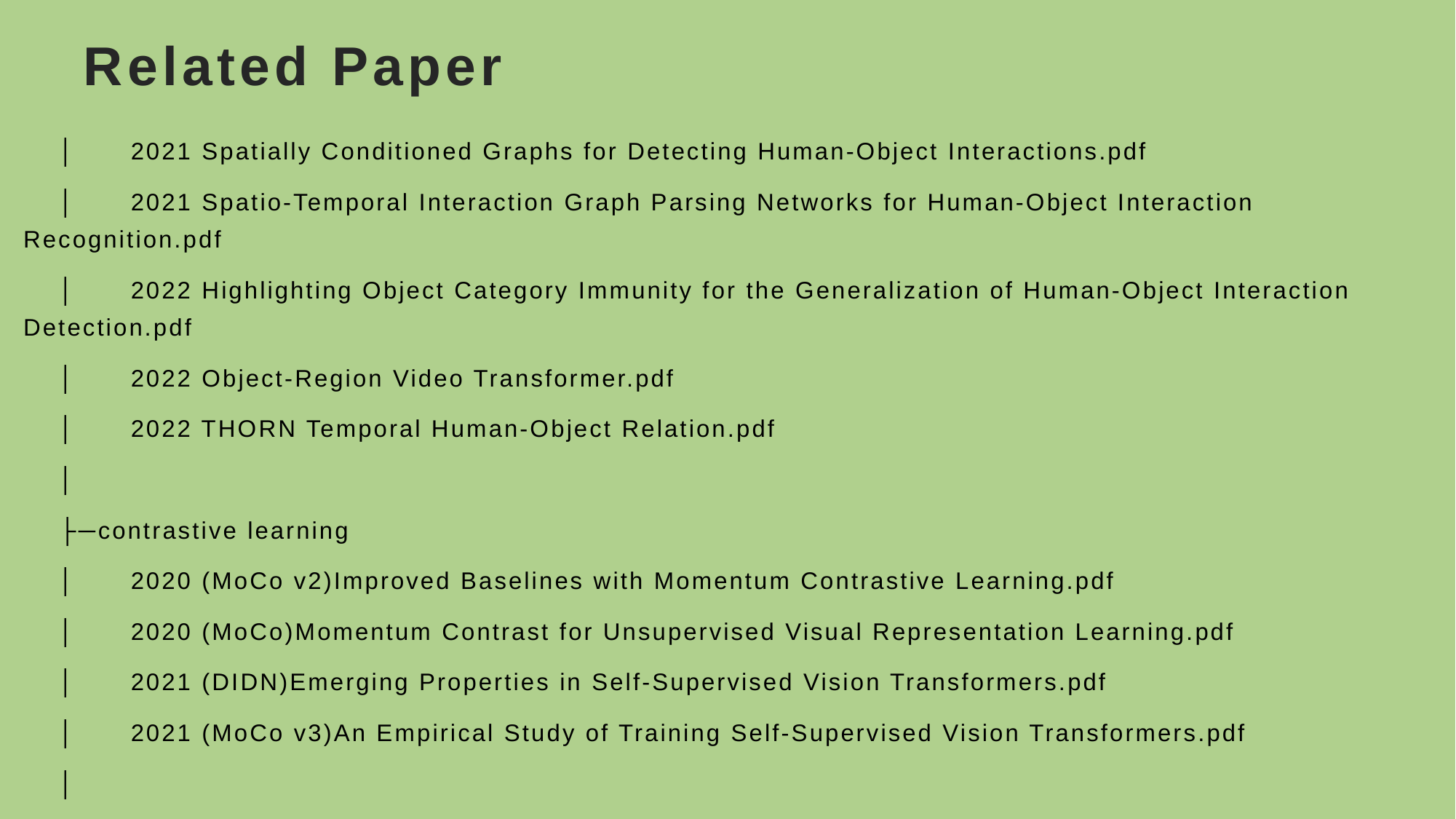

# Related Paper
    │      2021 Spatially Conditioned Graphs for Detecting Human-Object Interactions.pdf
    │      2021 Spatio-Temporal Interaction Graph Parsing Networks for Human-Object Interaction Recognition.pdf
    │      2022 Highlighting Object Category Immunity for the Generalization of Human-Object Interaction Detection.pdf
    │      2022 Object-Region Video Transformer.pdf
    │      2022 THORN Temporal Human-Object Relation.pdf
    │
    ├─contrastive learning
    │      2020 (MoCo v2)Improved Baselines with Momentum Contrastive Learning.pdf
    │      2020 (MoCo)Momentum Contrast for Unsupervised Visual Representation Learning.pdf
    │      2021 (DIDN)Emerging Properties in Self-Supervised Vision Transformers.pdf
    │      2021 (MoCo v3)An Empirical Study of Training Self-Supervised Vision Transformers.pdf
    │